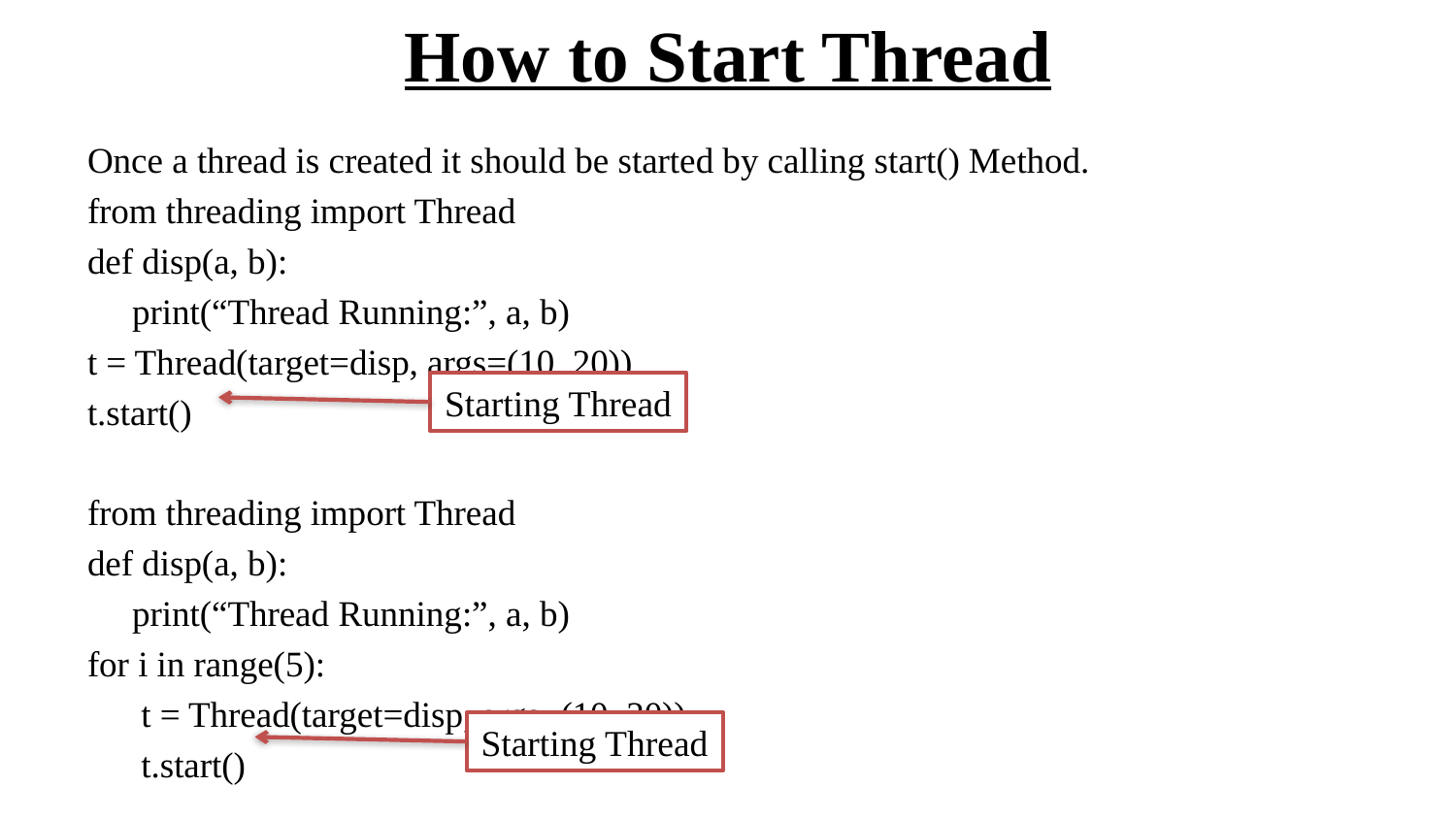

# How to Start Thread
Once a thread is created it should be started by calling start() Method.
from threading import Thread
def disp(a, b):
     print(“Thread Running:”, a, b)
t = Thread(target=disp, args=(10, 20))
t.start()

from threading import Thread
def disp(a, b):
     print(“Thread Running:”, a, b)
for i in range(5):
      t = Thread(target=disp, args=(10, 20))
      t.start()
Starting Thread
Starting Thread